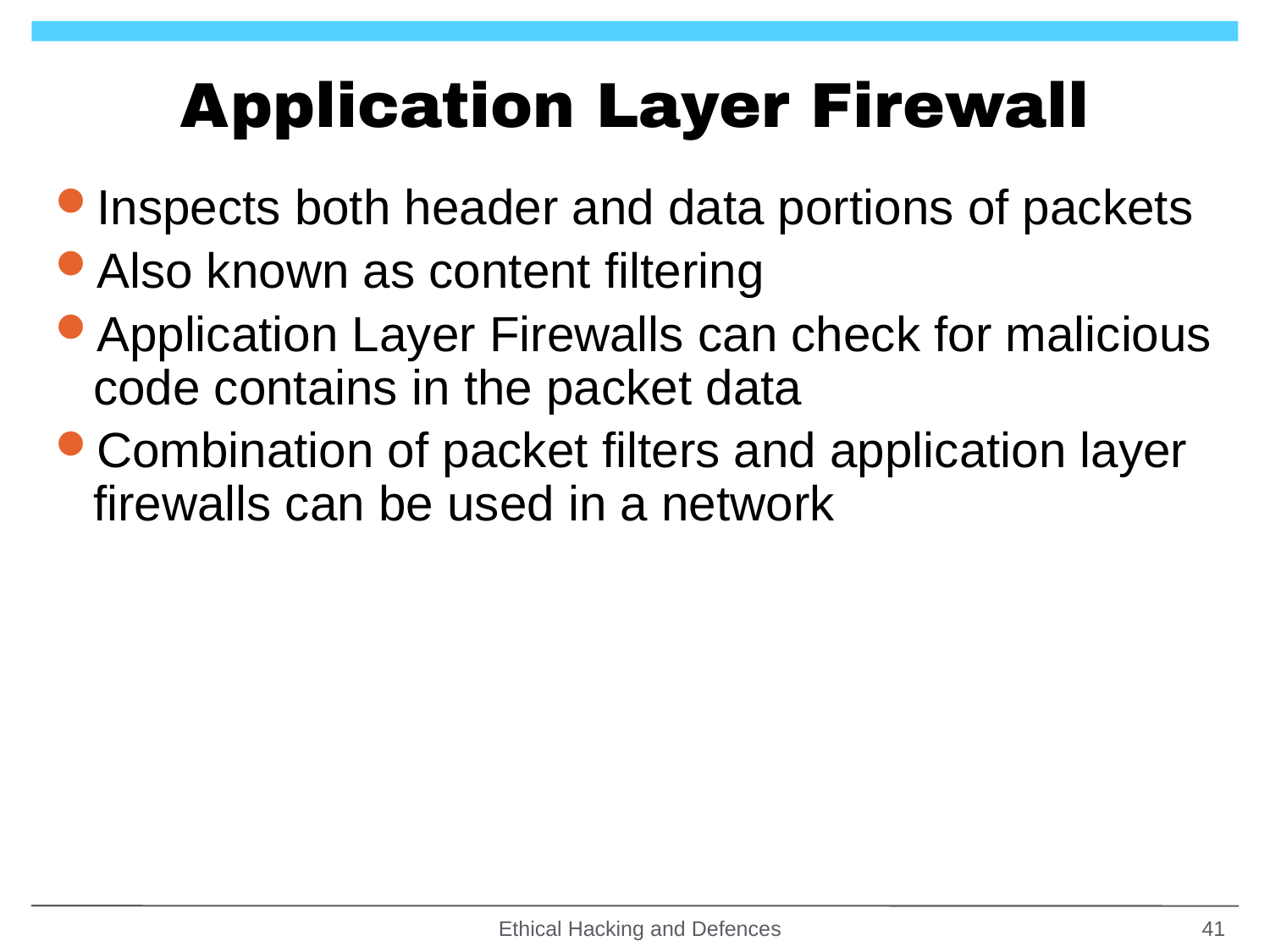

# Application Layer Firewall
Inspects both header and data portions of packets
Also known as content filtering
Application Layer Firewalls can check for malicious code contains in the packet data
Combination of packet filters and application layer firewalls can be used in a network

Ethical Hacking and Defences
41